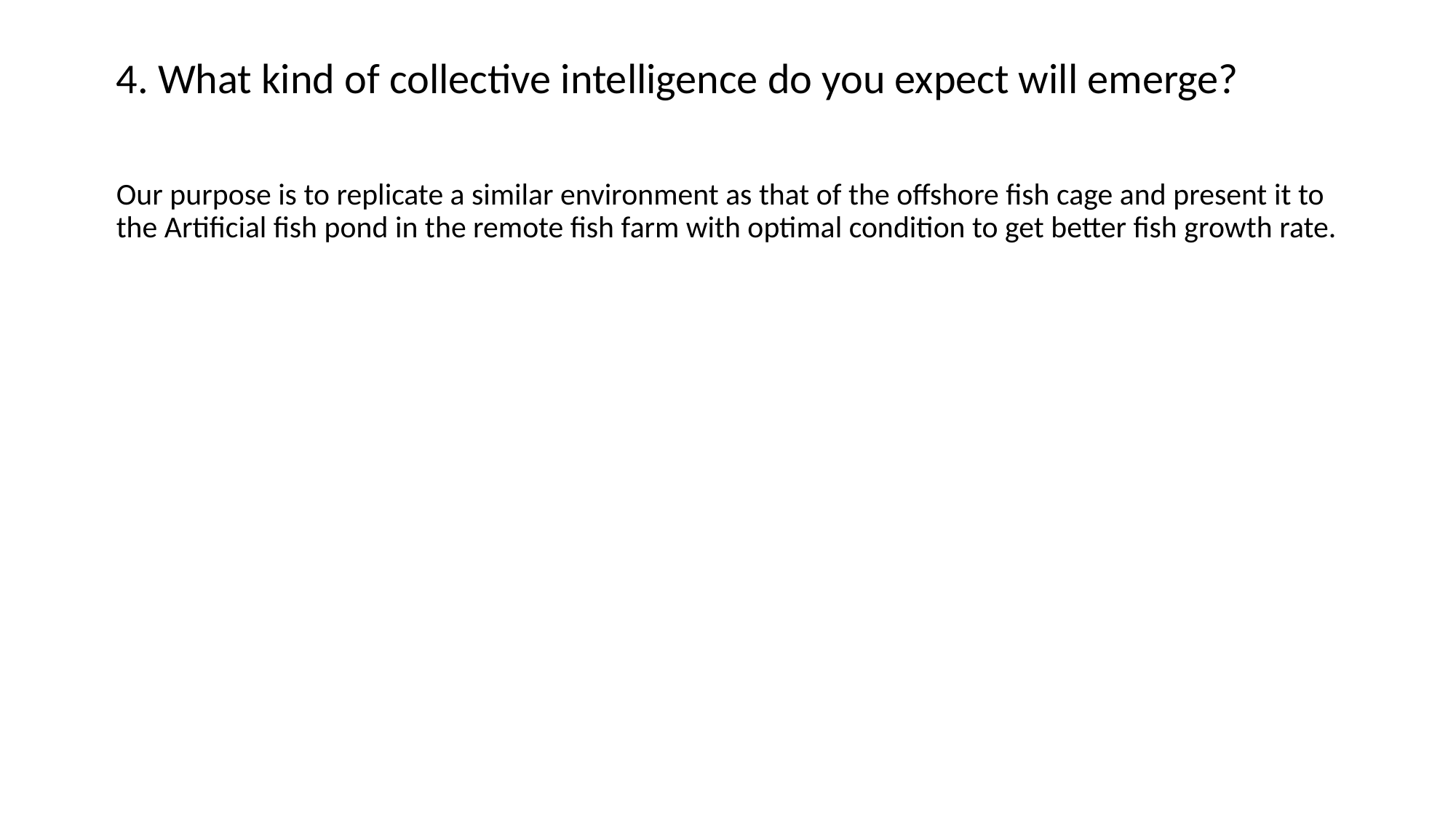

4. What kind of collective intelligence do you expect will emerge?

Our purpose is to replicate a similar environment as that of the offshore fish cage and present it to the Artificial fish pond in the remote fish farm with optimal condition to get better fish growth rate.